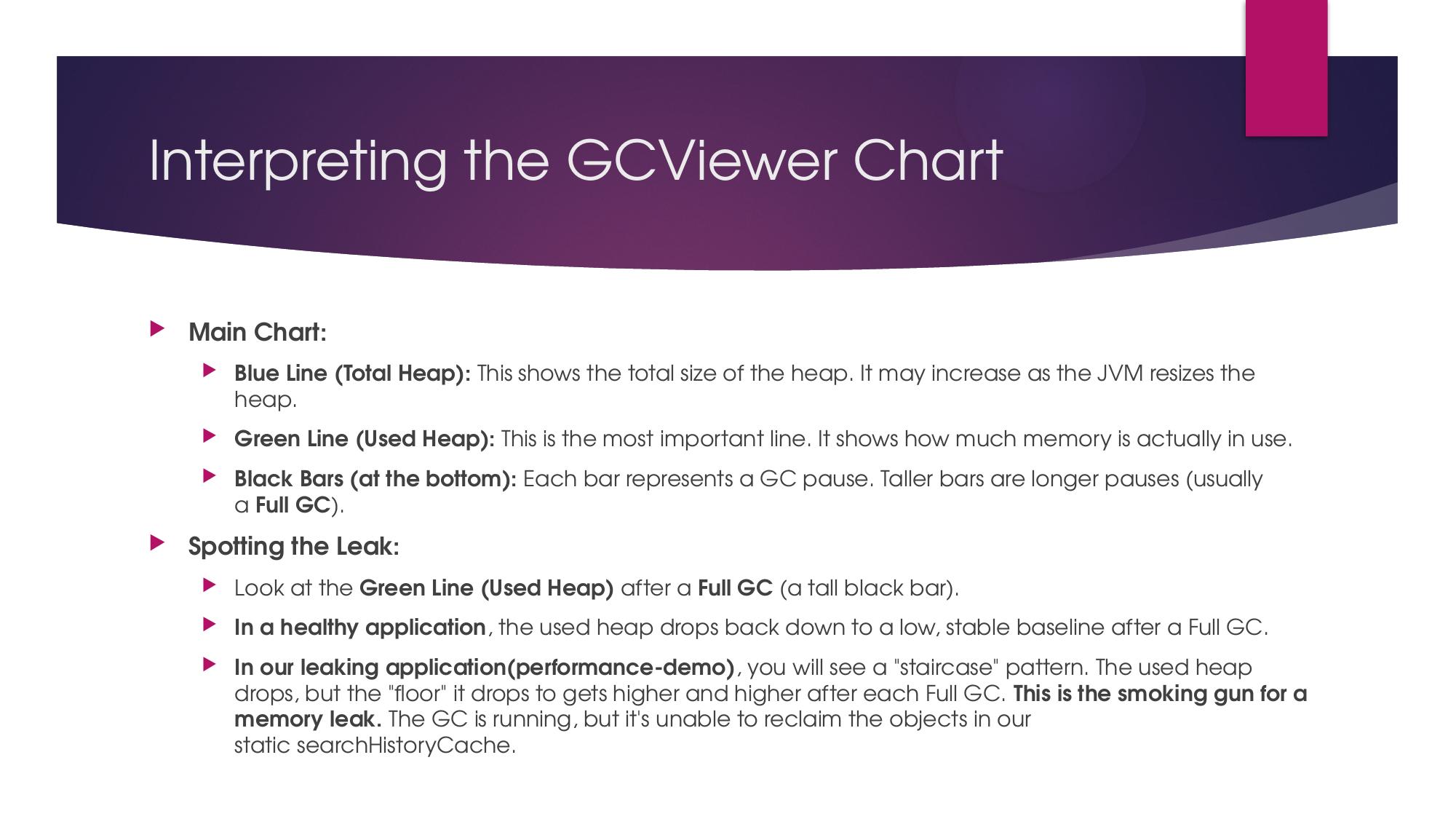

# Interpreting the GCViewer Chart
Main Chart:
Blue Line (Total Heap): This shows the total size of the heap. It may increase as the JVM resizes the heap.
Green Line (Used Heap): This is the most important line. It shows how much memory is actually in use.
Black Bars (at the bottom): Each bar represents a GC pause. Taller bars are longer pauses (usually a Full GC).
Spotting the Leak:
Look at the Green Line (Used Heap) after a Full GC (a tall black bar).
In a healthy application, the used heap drops back down to a low, stable baseline after a Full GC.
In our leaking application(performance-demo), you will see a "staircase" pattern. The used heap drops, but the "floor" it drops to gets higher and higher after each Full GC. This is the smoking gun for a memory leak. The GC is running, but it's unable to reclaim the objects in our static searchHistoryCache.